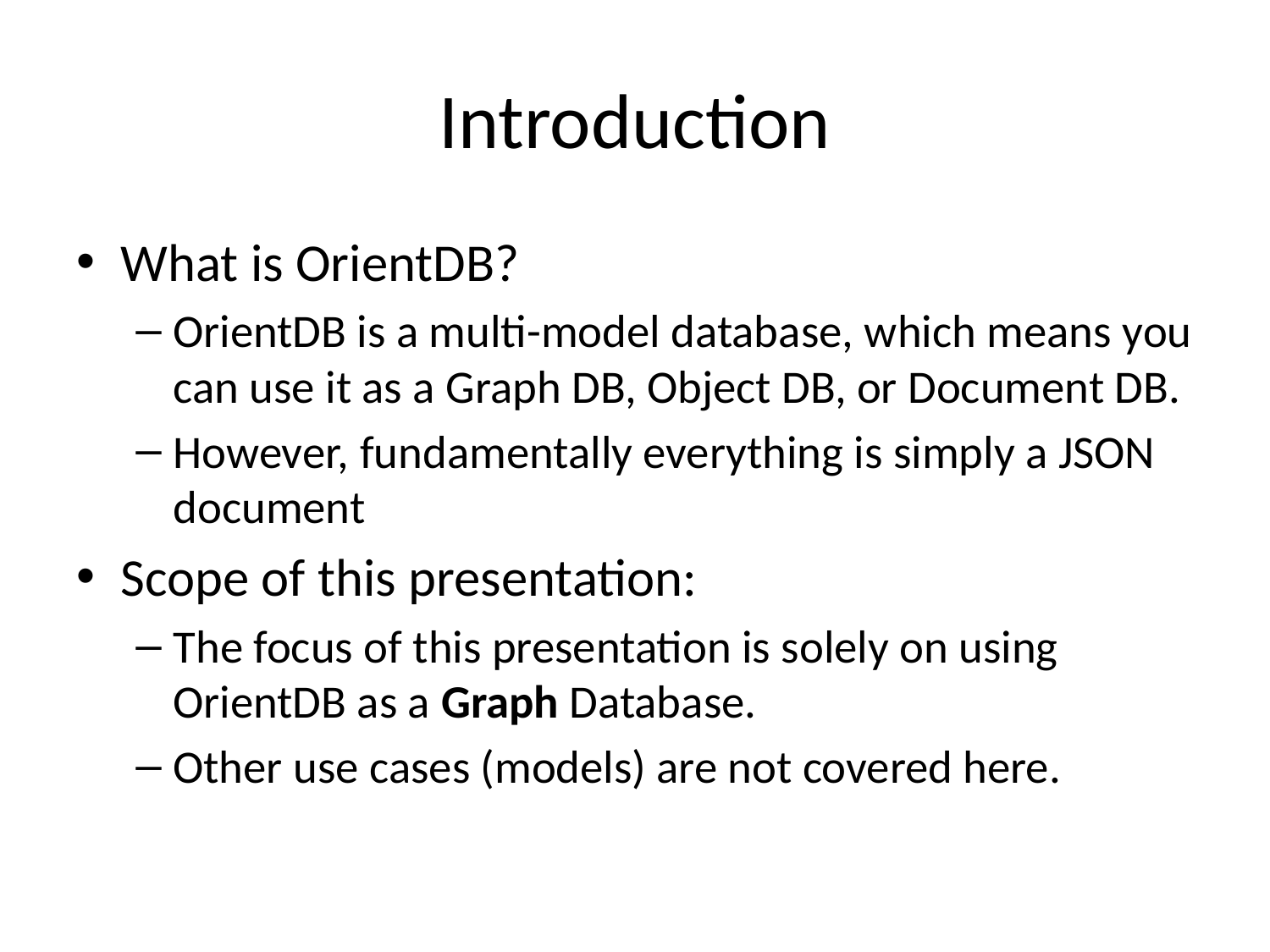

# Introduction
What is OrientDB?
OrientDB is a multi-model database, which means you can use it as a Graph DB, Object DB, or Document DB.
However, fundamentally everything is simply a JSON document
Scope of this presentation:
The focus of this presentation is solely on using OrientDB as a Graph Database.
Other use cases (models) are not covered here.